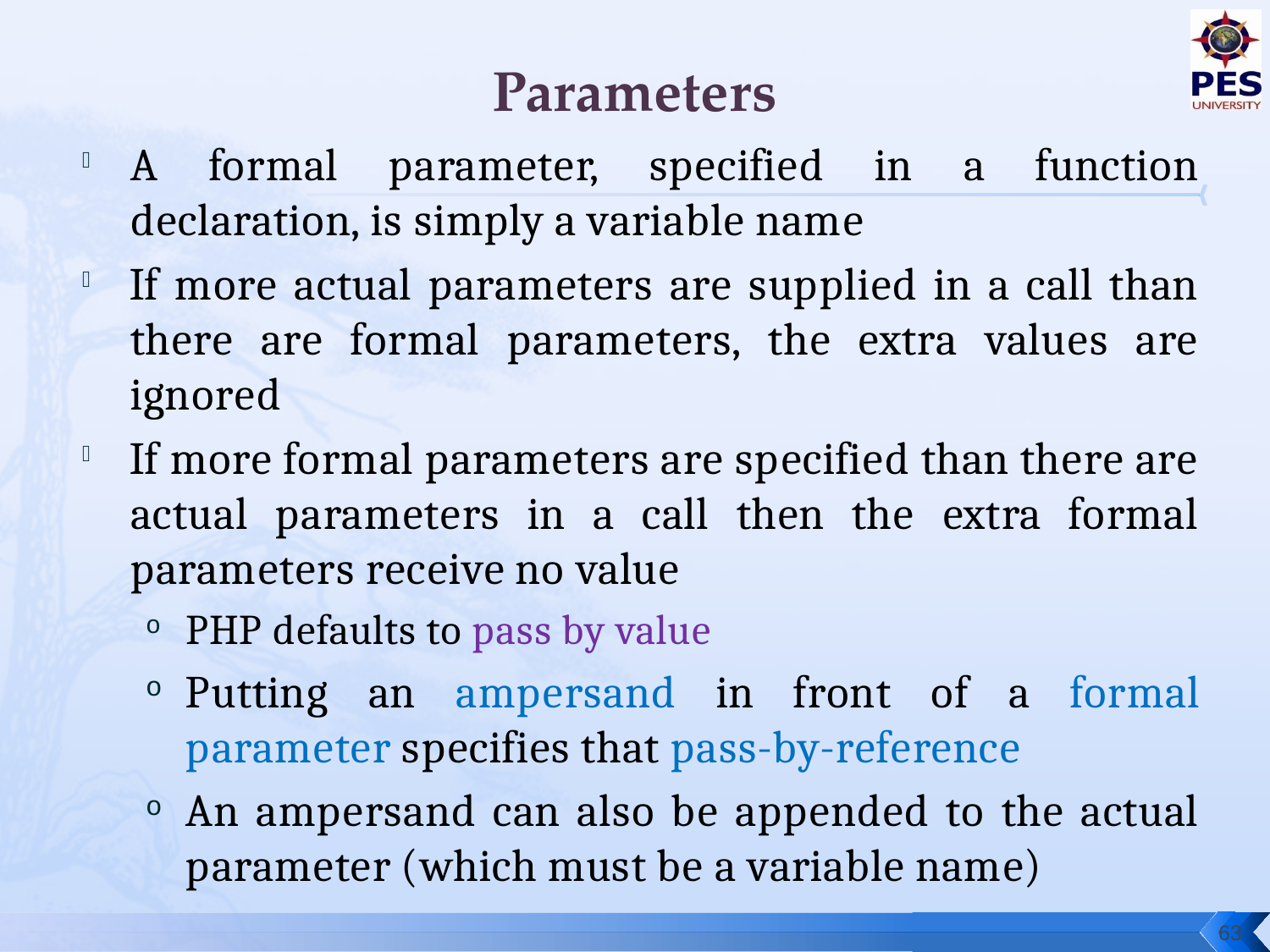

# Parameters
A formal parameter, specified in a function declaration, is simply a variable name
If more actual parameters are supplied in a call than there are formal parameters, the extra values are ignored
If more formal parameters are specified than there are actual parameters in a call then the extra formal parameters receive no value
PHP defaults to pass by value
Putting an ampersand in front of a formal parameter specifies that pass-by-reference
An ampersand can also be appended to the actual parameter (which must be a variable name)
63